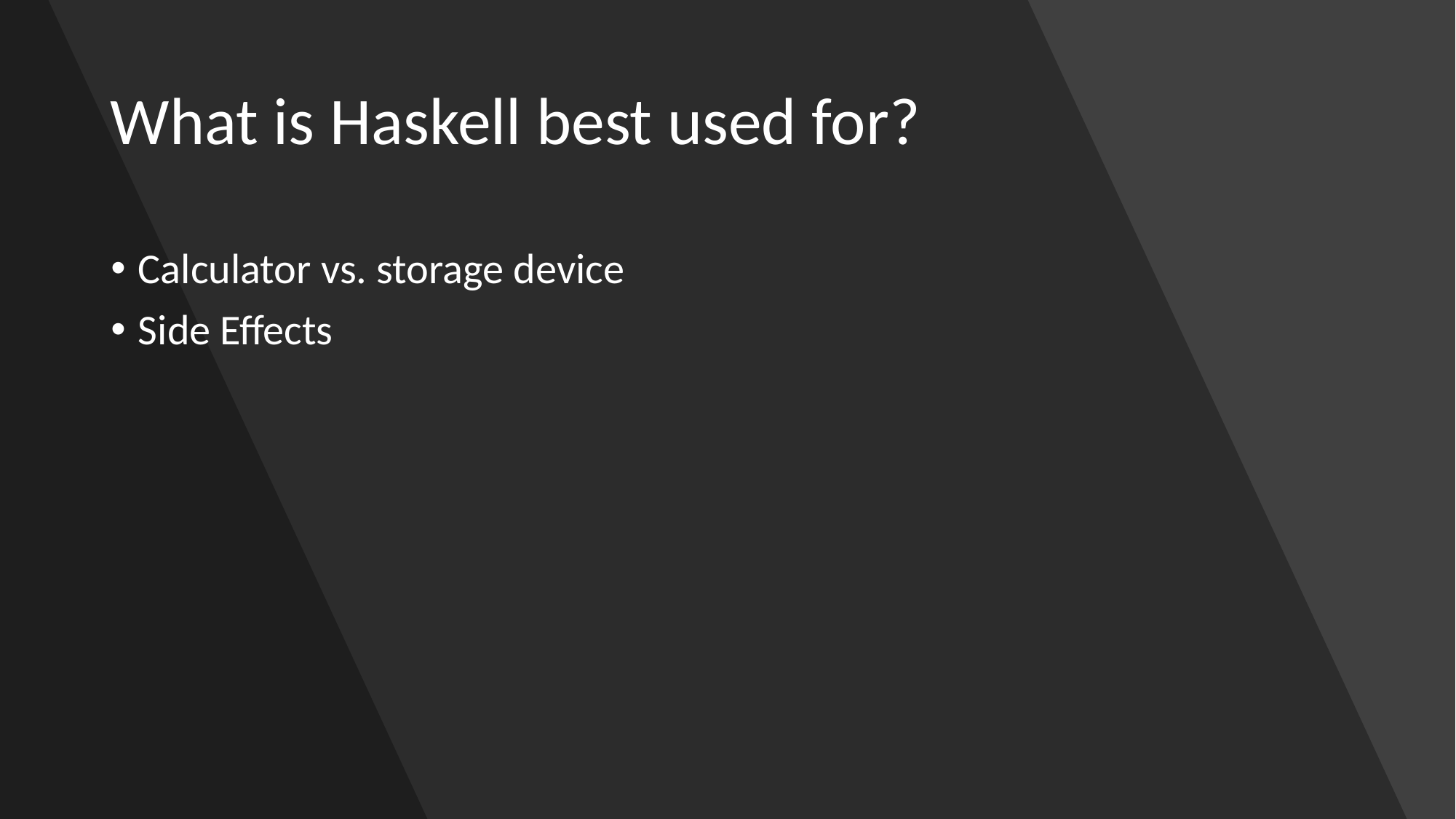

# What is Haskell best used for?
Calculator vs. storage device
Side Effects